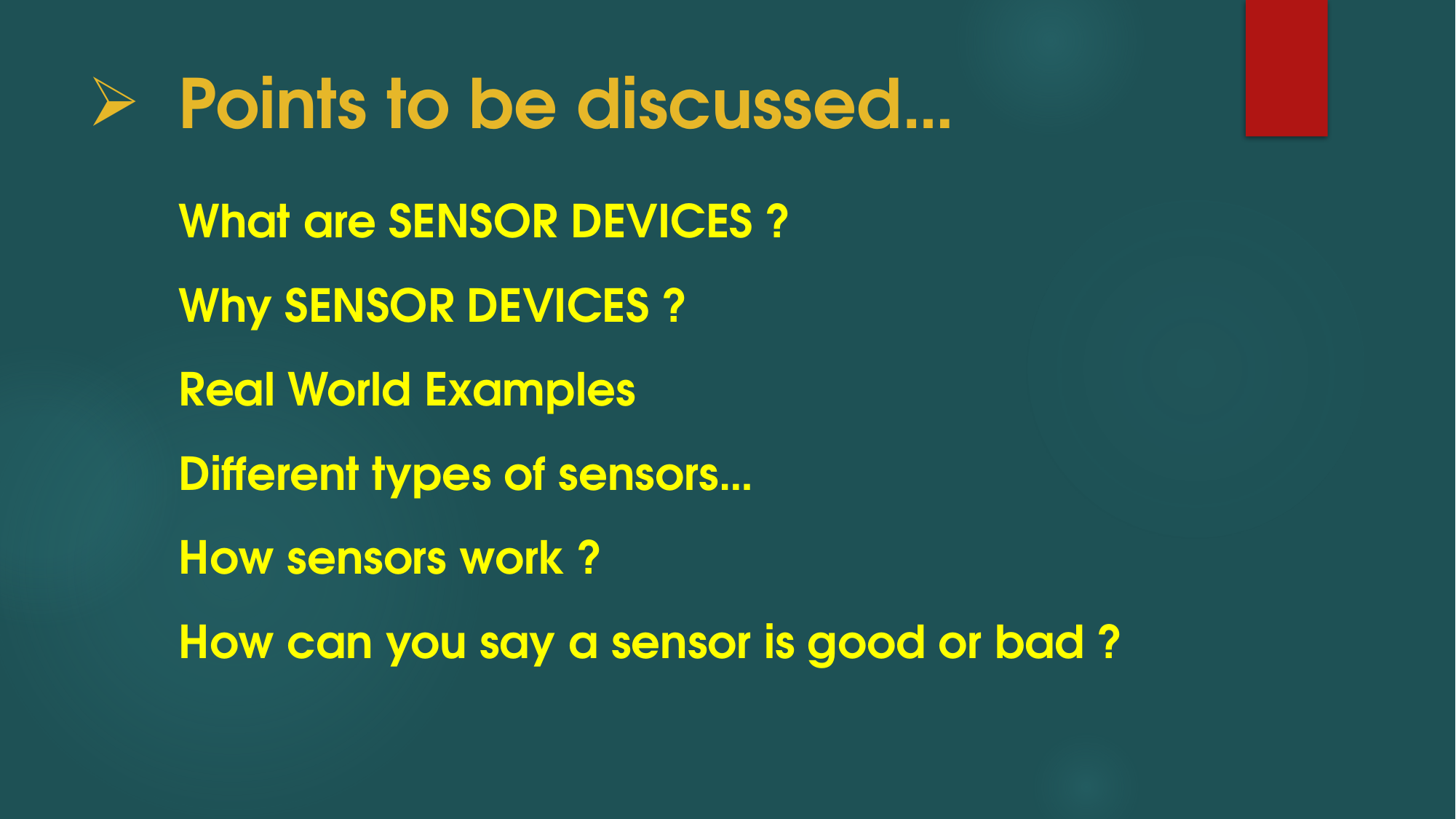

# Points to be discussed… What are SENSOR DEVICES ? Why SENSOR DEVICES ? Real World Examples Different types of sensors… How sensors work ? How can you say a sensor is good or bad ?